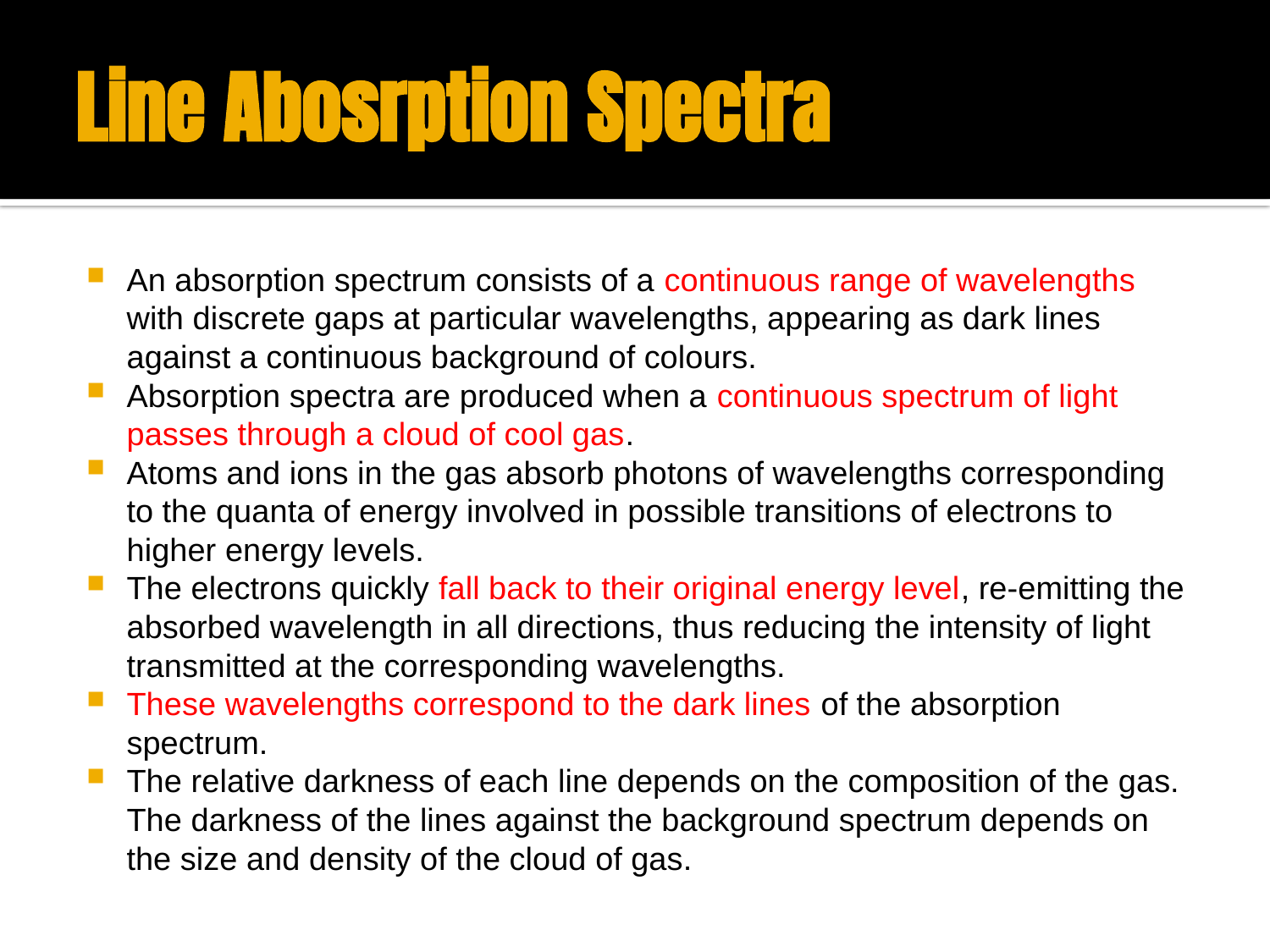

# Line Abosrption Spectra
An absorption spectrum consists of a continuous range of wavelengths with discrete gaps at particular wavelengths, appearing as dark lines against a continuous background of colours.
Absorption spectra are produced when a continuous spectrum of light passes through a cloud of cool gas.
Atoms and ions in the gas absorb photons of wavelengths corresponding to the quanta of energy involved in possible transitions of electrons to higher energy levels.
The electrons quickly fall back to their original energy level, re-emitting the absorbed wavelength in all directions, thus reducing the intensity of light transmitted at the corresponding wavelengths.
These wavelengths correspond to the dark lines of the absorption spectrum.
The relative darkness of each line depends on the composition of the gas. The darkness of the lines against the background spectrum depends on the size and density of the cloud of gas.